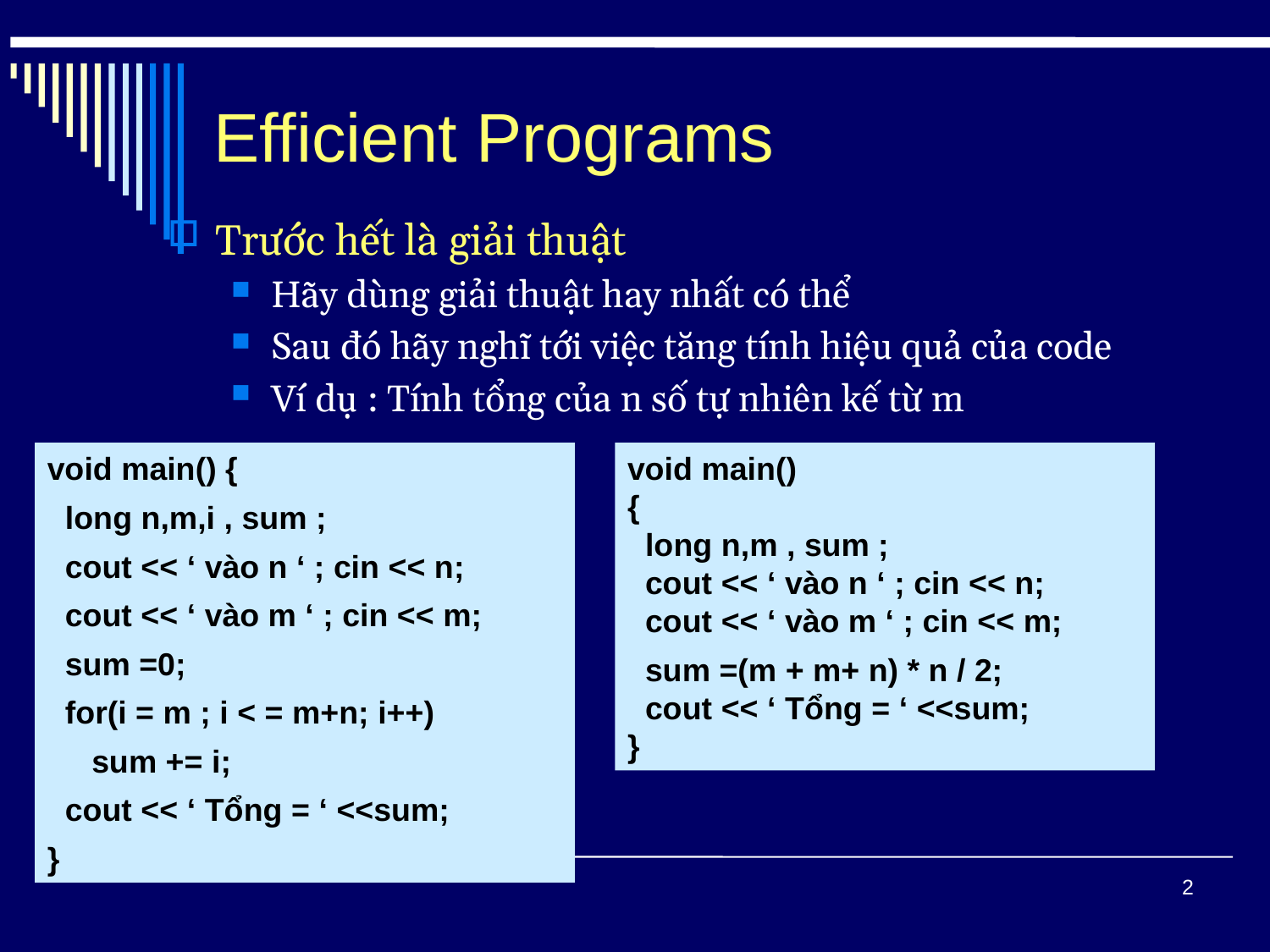

# Efficient Programs
Trước hết là giải thuật
Hãy dùng giải thuật hay nhất có thể
Sau đó hãy nghĩ tới việc tăng tính hiệu quả của code
Ví dụ : Tính tổng của n số tự nhiên kế từ m

void main() {
  long n,m,i , sum ;
  cout << ‘ vào n ‘ ; cin << n;
  cout << ‘ vào m ‘ ; cin << m;
  sum =0;
  for(i = m ; i < = m+n; i++)
     sum += i;
  cout << ‘ Tổng = ‘ <<sum;
}
void main()
{
  long n,m , sum ;
  cout << ‘ vào n ‘ ; cin << n;
  cout << ‘ vào m ‘ ; cin << m;
  sum =(m + m+ n) * n / 2;
  cout << ‘ Tổng = ‘ <<sum;
}

2